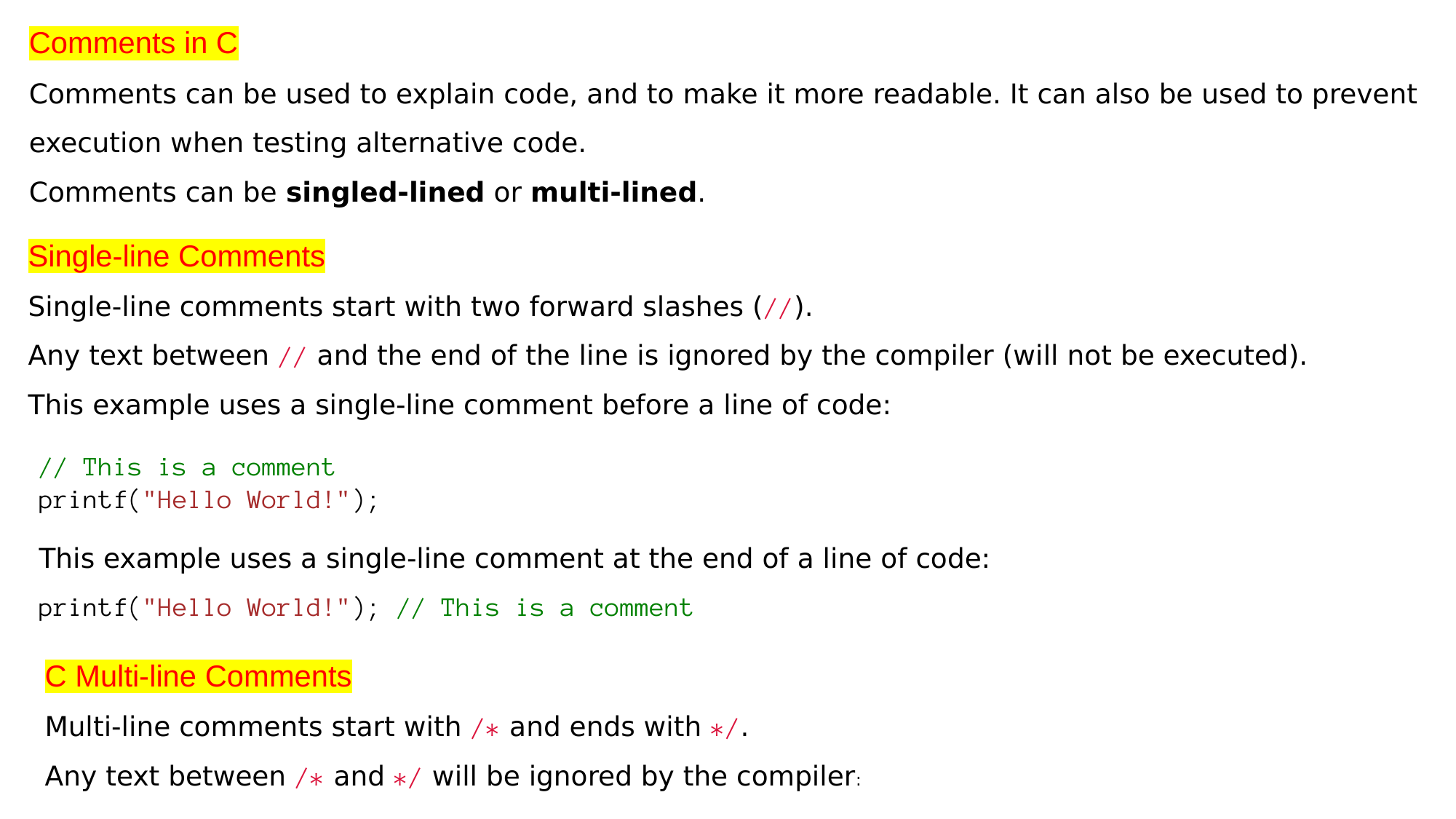

Comments in C
Comments can be used to explain code, and to make it more readable. It can also be used to prevent execution when testing alternative code.
Comments can be singled-lined or multi-lined.

Single-line Comments
Single-line comments start with two forward slashes (//).
Any text between // and the end of the line is ignored by the compiler (will not be executed).
This example uses a single-line comment before a line of code:
// This is a comment
printf("Hello World!");
This example uses a single-line comment at the end of a line of code:
printf("Hello World!"); // This is a comment
C Multi-line Comments
Multi-line comments start with /* and ends with */.
Any text between /* and */ will be ignored by the compiler: